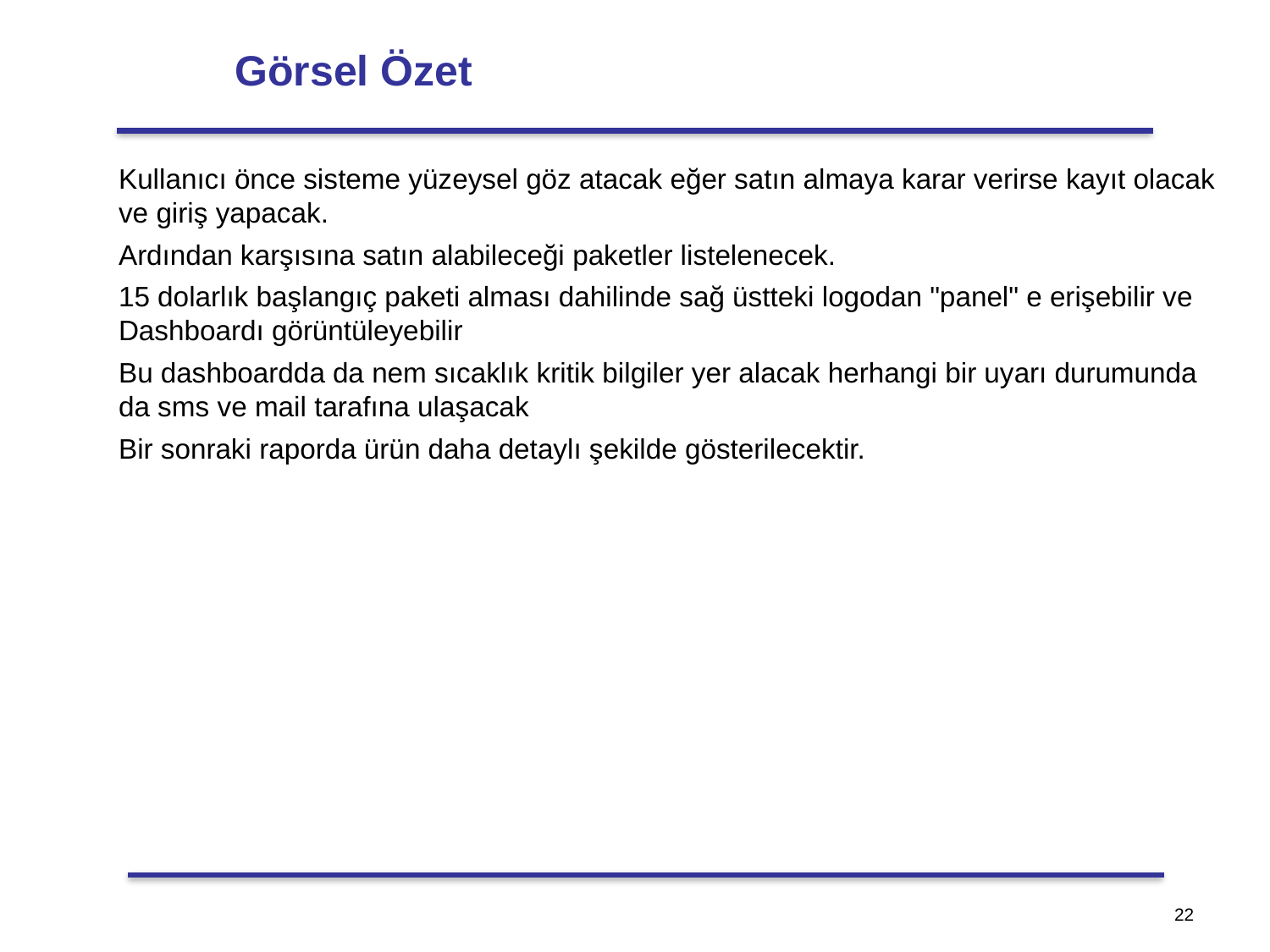

# Görsel Özet
Kullanıcı önce sisteme yüzeysel göz atacak eğer satın almaya karar verirse kayıt olacak ve giriş yapacak.
Ardından karşısına satın alabileceği paketler listelenecek.
15 dolarlık başlangıç paketi alması dahilinde sağ üstteki logodan "panel" e erişebilir ve Dashboardı görüntüleyebilir
Bu dashboardda da nem sıcaklık kritik bilgiler yer alacak herhangi bir uyarı durumunda da sms ve mail tarafına ulaşacak
Bir sonraki raporda ürün daha detaylı şekilde gösterilecektir.
22